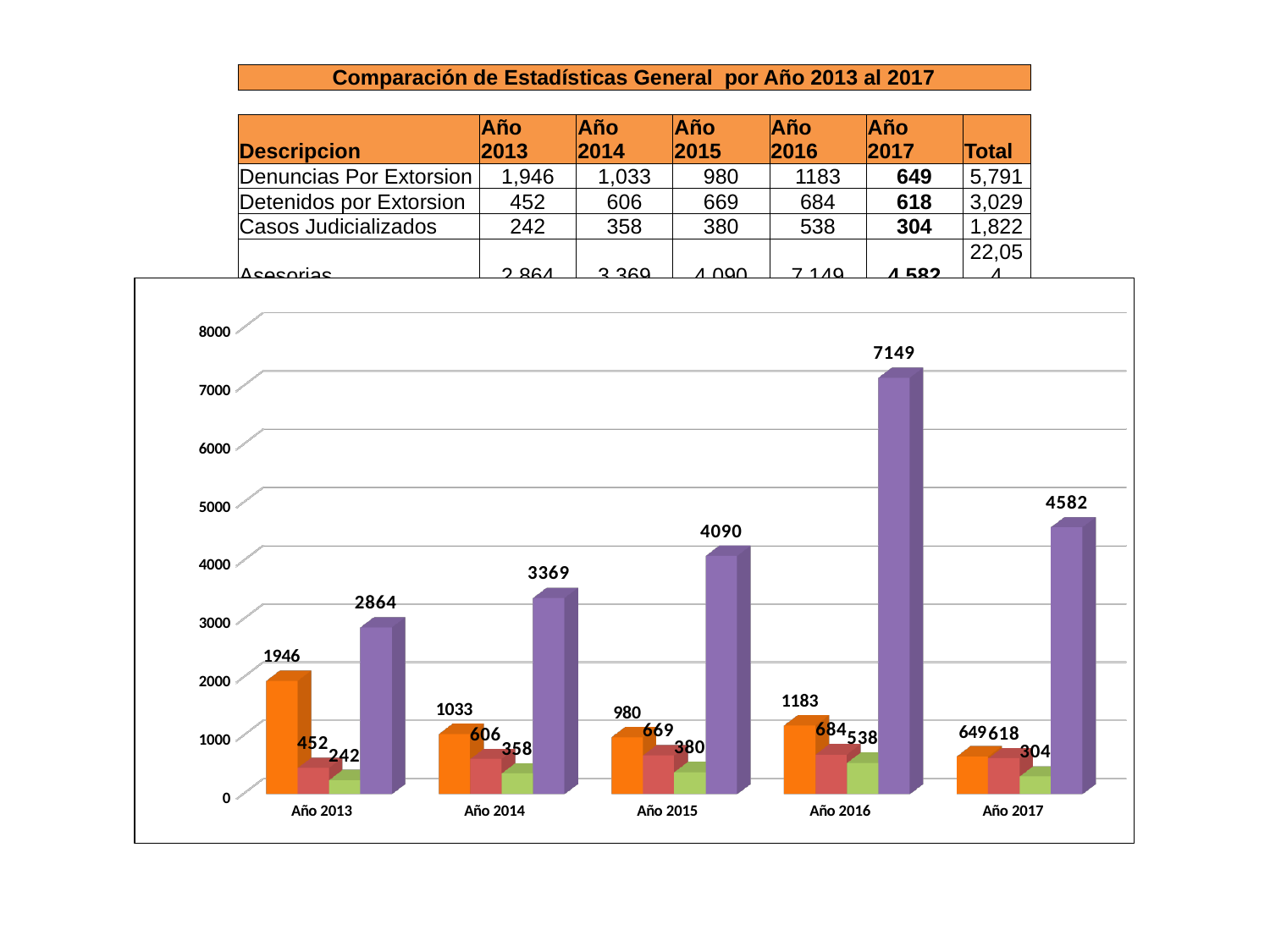

| Comparación de Estadísticas General por Año 2013 al 2017 |  |  |  |  |  |  |
| --- | --- | --- | --- | --- | --- | --- |
|  |  |  |  |  |  |  |
| Descripcion | Año 2013 | Año 2014 | Año 2015 | Año 2016 | Año 2017 | Total |
| Denuncias Por Extorsion | 1,946 | 1,033 | 980 | 1183 | 649 | 5,791 |
| Detenidos por Extorsion | 452 | 606 | 669 | 684 | 618 | 3,029 |
| Casos Judicializados | 242 | 358 | 380 | 538 | 304 | 1,822 |
| Asesorias | 2,864 | 3,369 | 4,090 | 7,149 | 4,582 | 22,054 |

[unsupported chart]